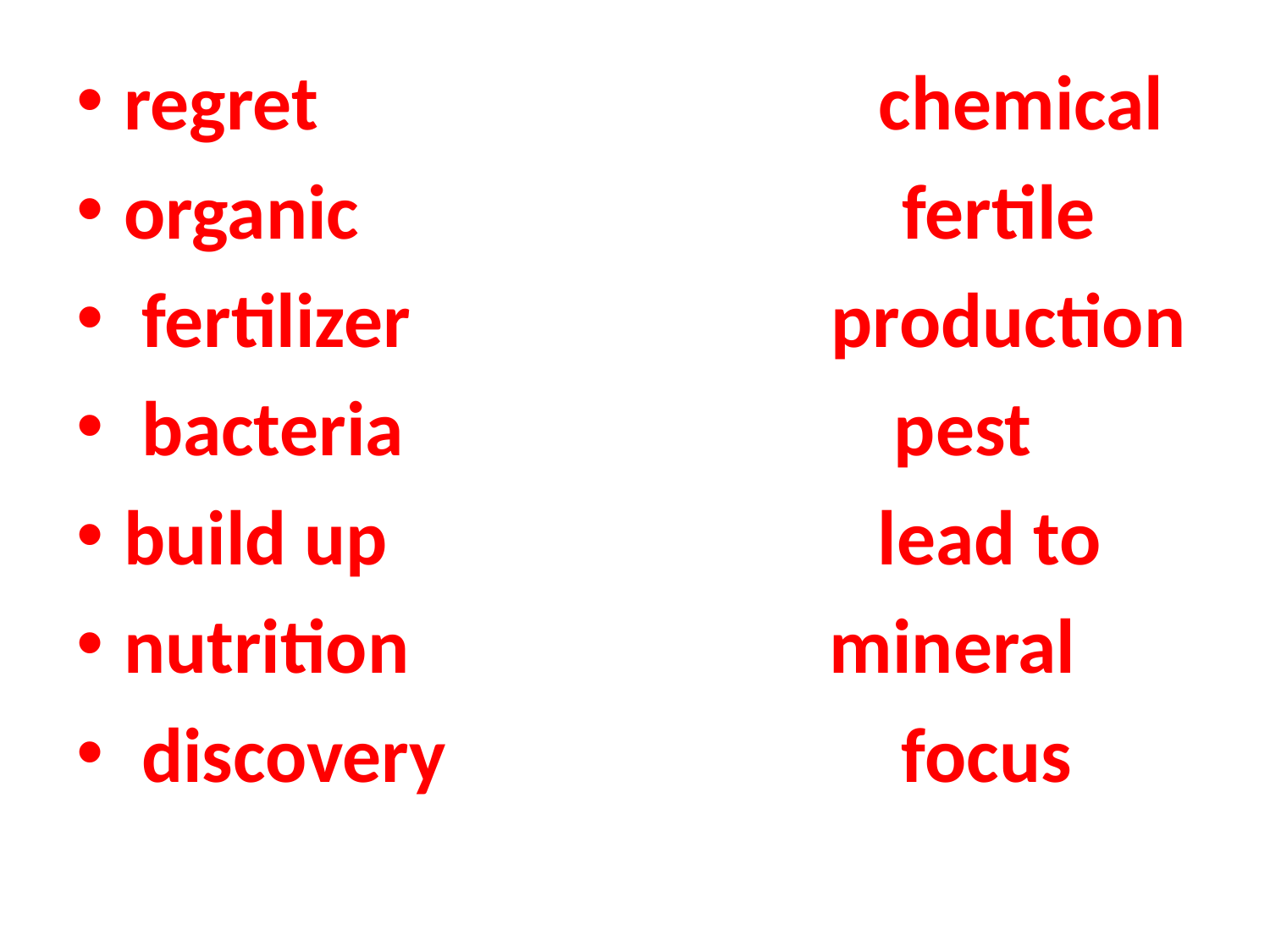

regret                                chemical
organic                               fertile
 fertilizer                        production
 bacteria                            pest
build up                            lead to
nutrition                        mineral
 discovery                          focus